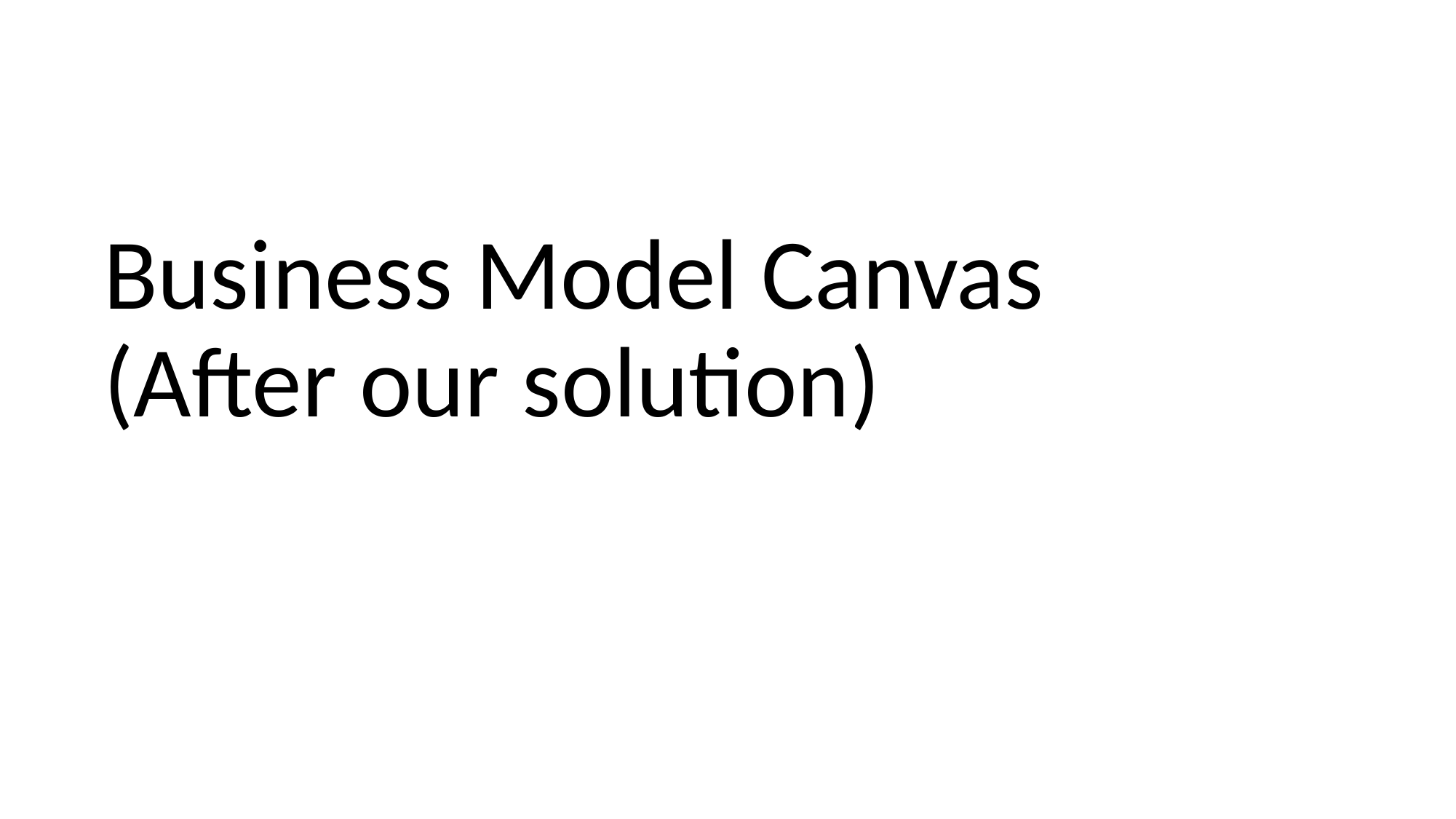

# Business Model Canvas (After our solution)